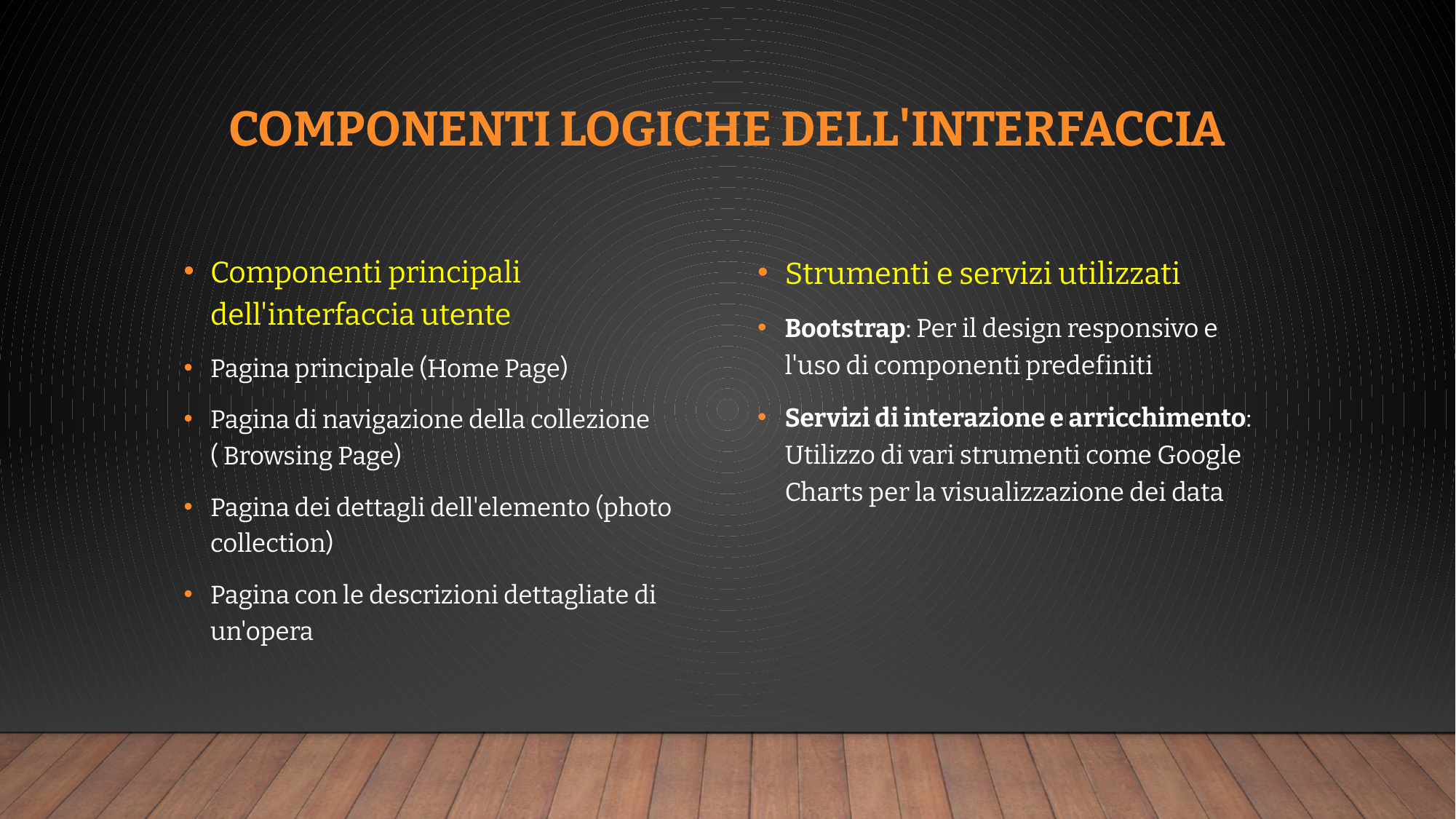

# Componenti Logiche dell'Interfaccia
Componenti principali dell'interfaccia utente
Pagina principale (Home Page)
Pagina di navigazione della collezione ( Browsing Page)
Pagina dei dettagli dell'elemento (photo collection)
Pagina con le descrizioni dettagliate di un'opera

Strumenti e servizi utilizzati
Bootstrap: Per il design responsivo e l'uso di componenti predefiniti
Servizi di interazione e arricchimento: Utilizzo di vari strumenti come Google Charts per la visualizzazione dei data